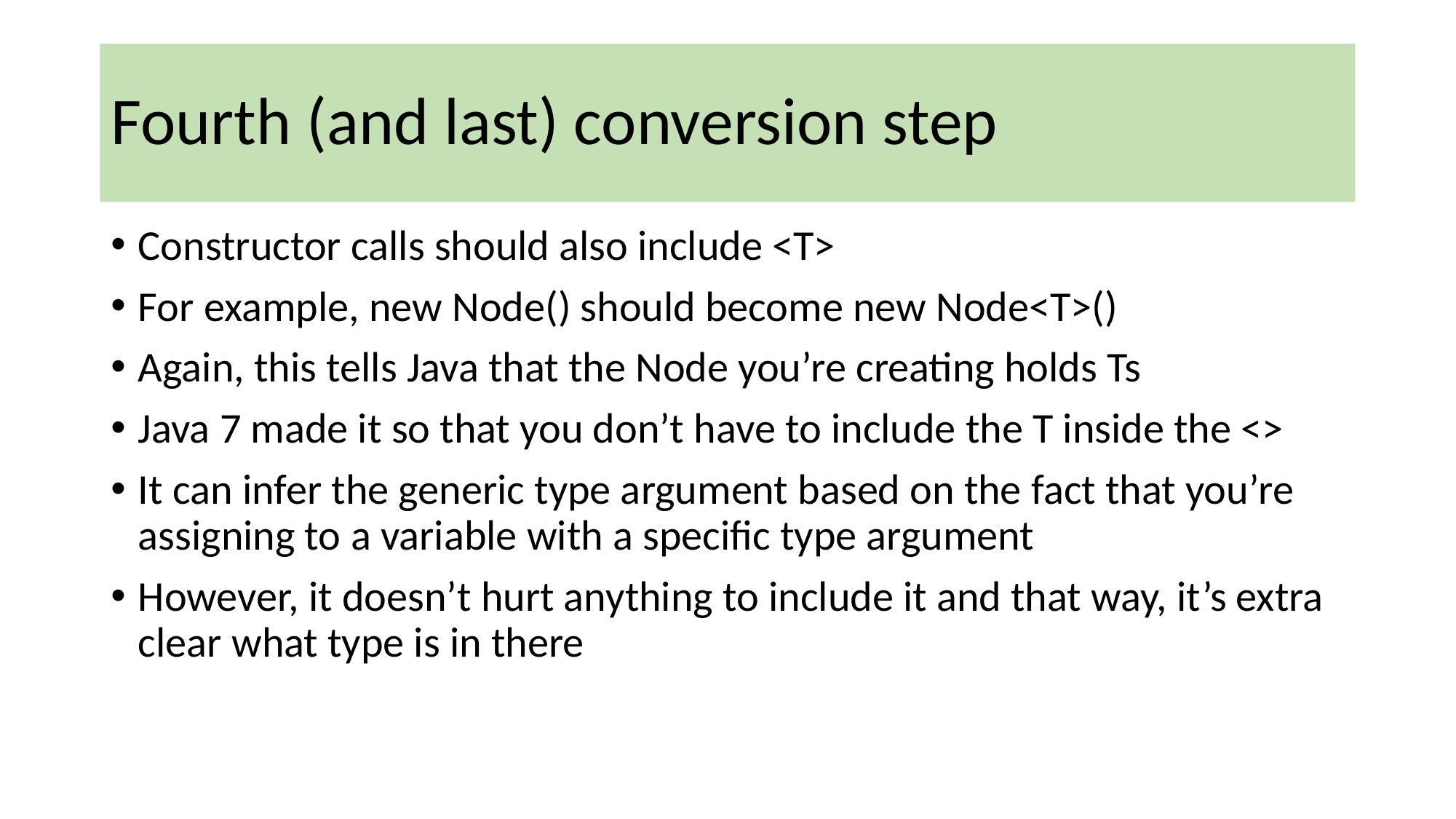

# Fourth (and last) conversion step
Constructor calls should also include <T>
For example, new Node() should become new Node<T>()
Again, this tells Java that the Node you’re creating holds Ts
Java 7 made it so that you don’t have to include the T inside the <>
It can infer the generic type argument based on the fact that you’re assigning to a variable with a specific type argument
However, it doesn’t hurt anything to include it and that way, it’s extra clear what type is in there